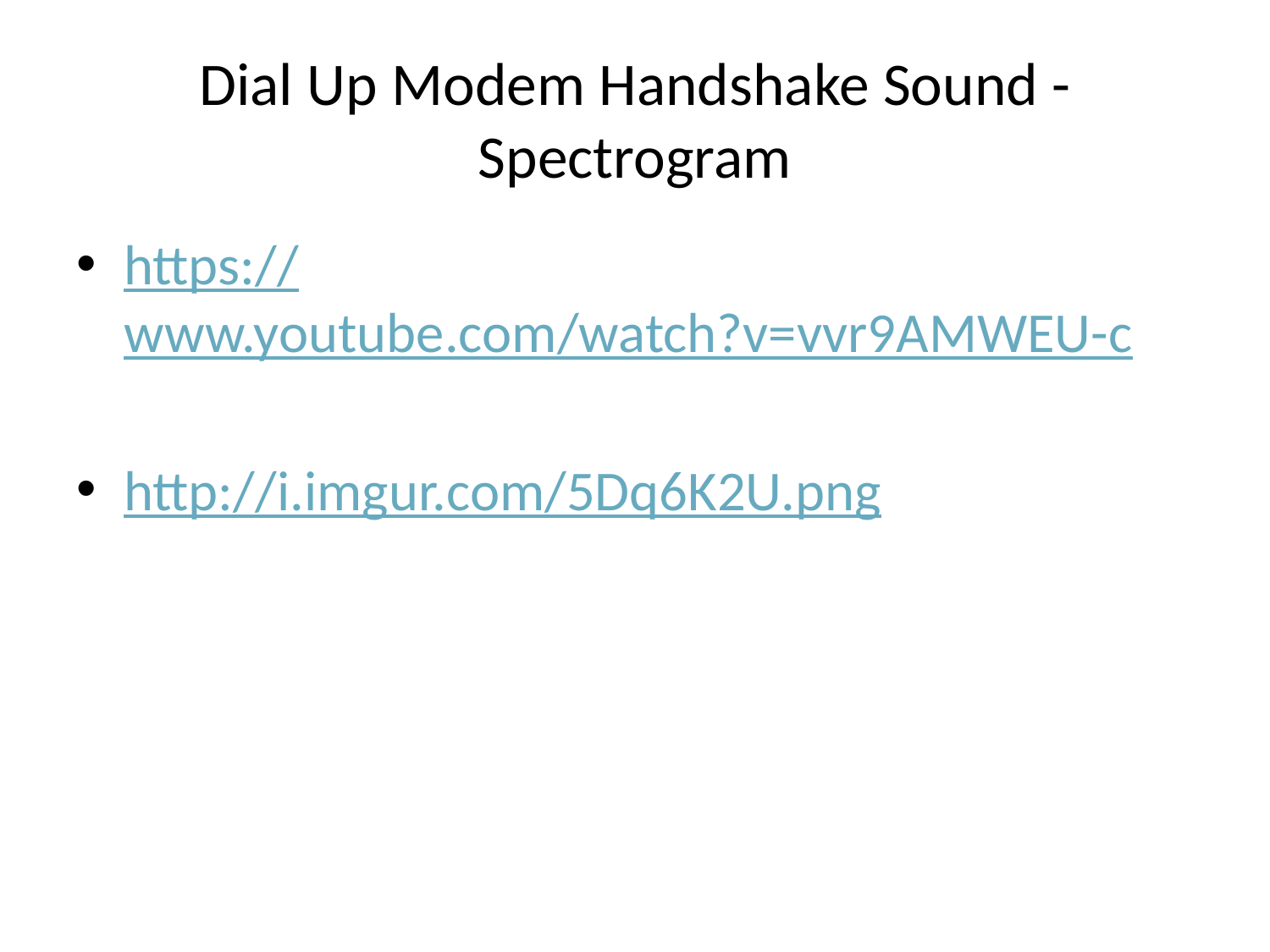

# Dial Up Modem Handshake Sound - Spectrogram
https://www.youtube.com/watch?v=vvr9AMWEU-c

http://i.imgur.com/5Dq6K2U.png